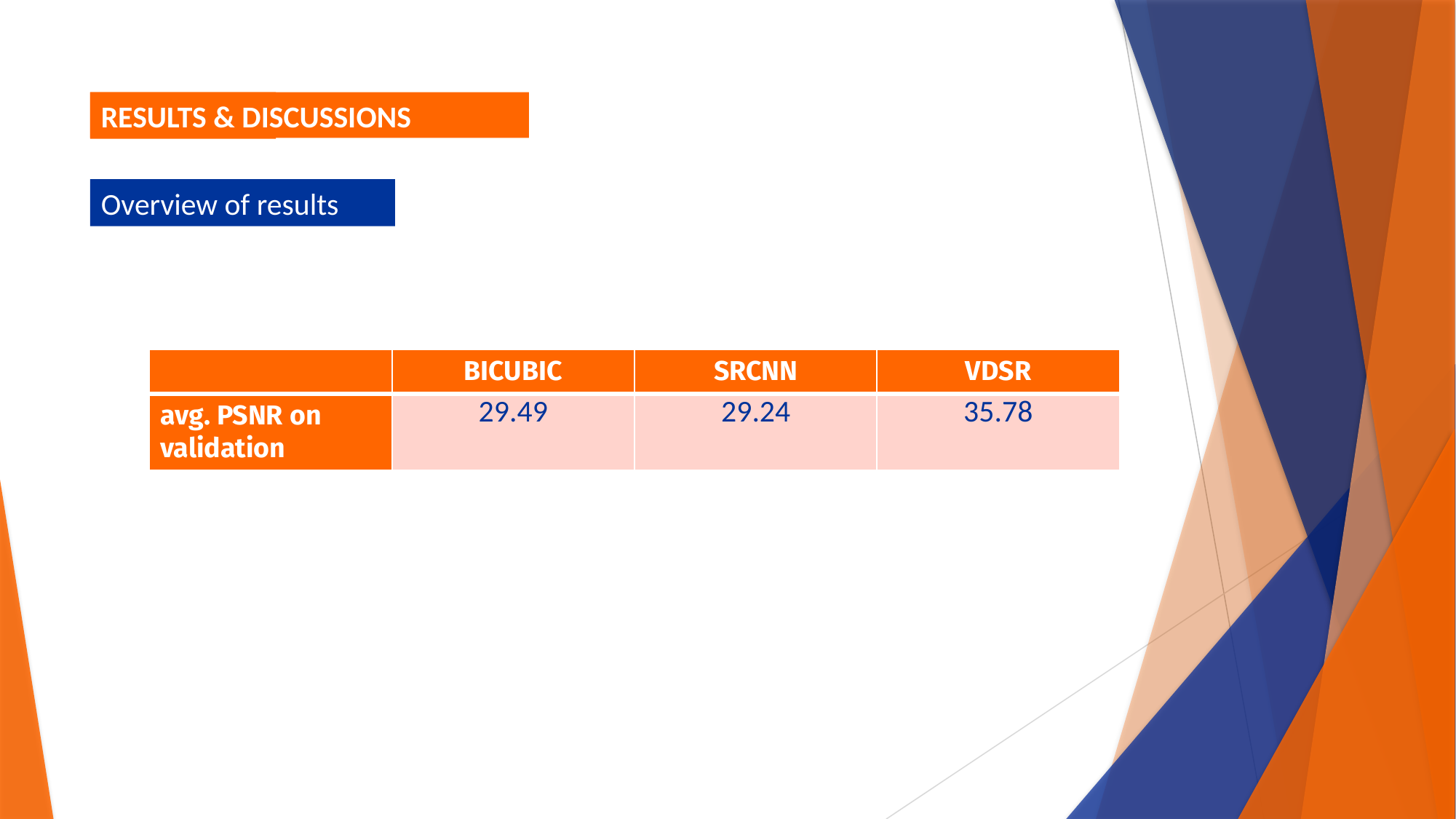

# Conclusions
RESULTS & DISCUSSIONS
Overview of results

|  | BICUBIC | SRCNN | VDSR |
| --- | --- | --- | --- |
| avg. PSNR on validation | 29.49 | 29.24 | 35.78 |